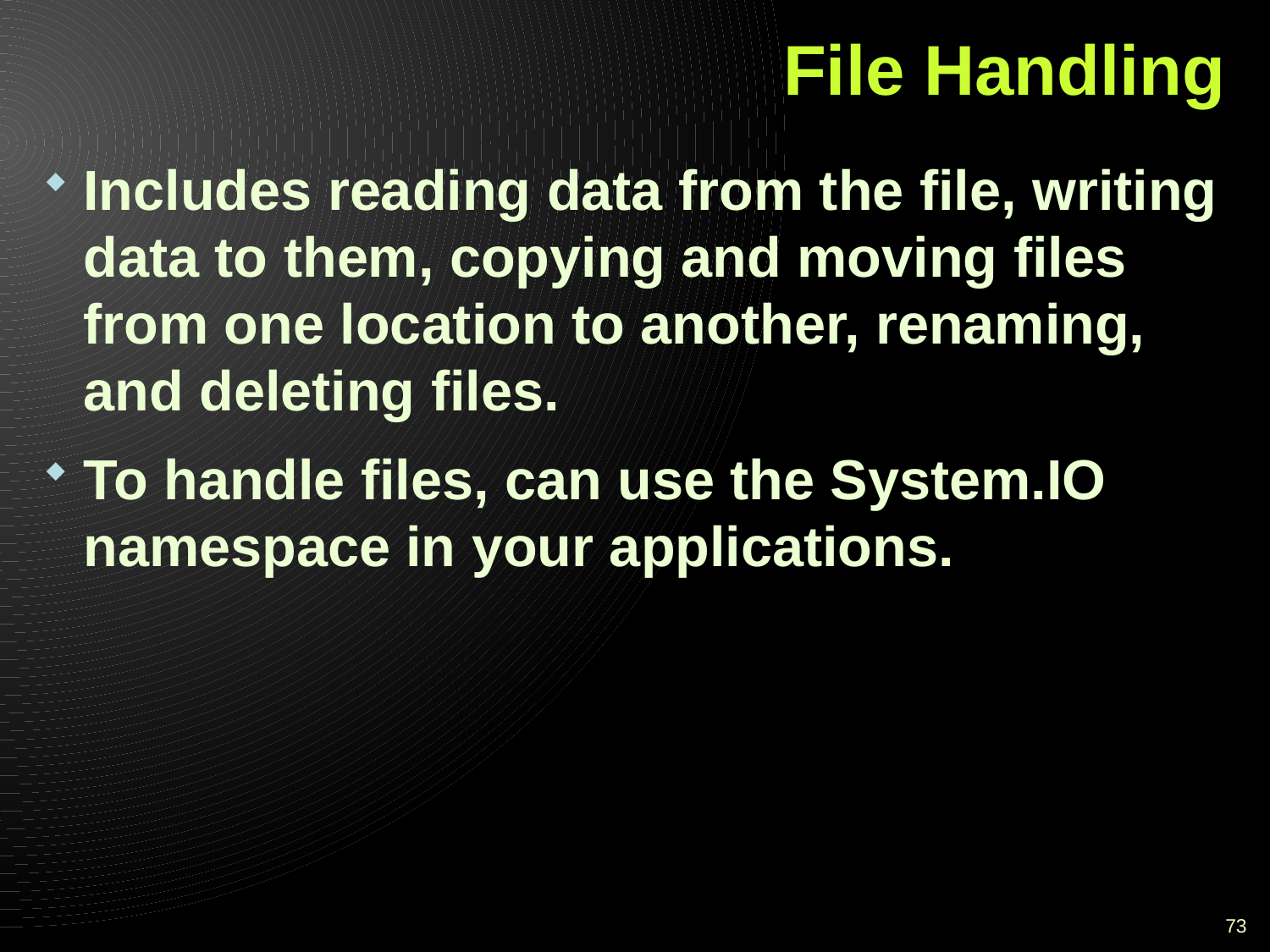

# File Handling
Includes reading data from the file, writing data to them, copying and moving files from one location to another, renaming, and deleting files.
To handle files, can use the System.IO namespace in your applications.
73